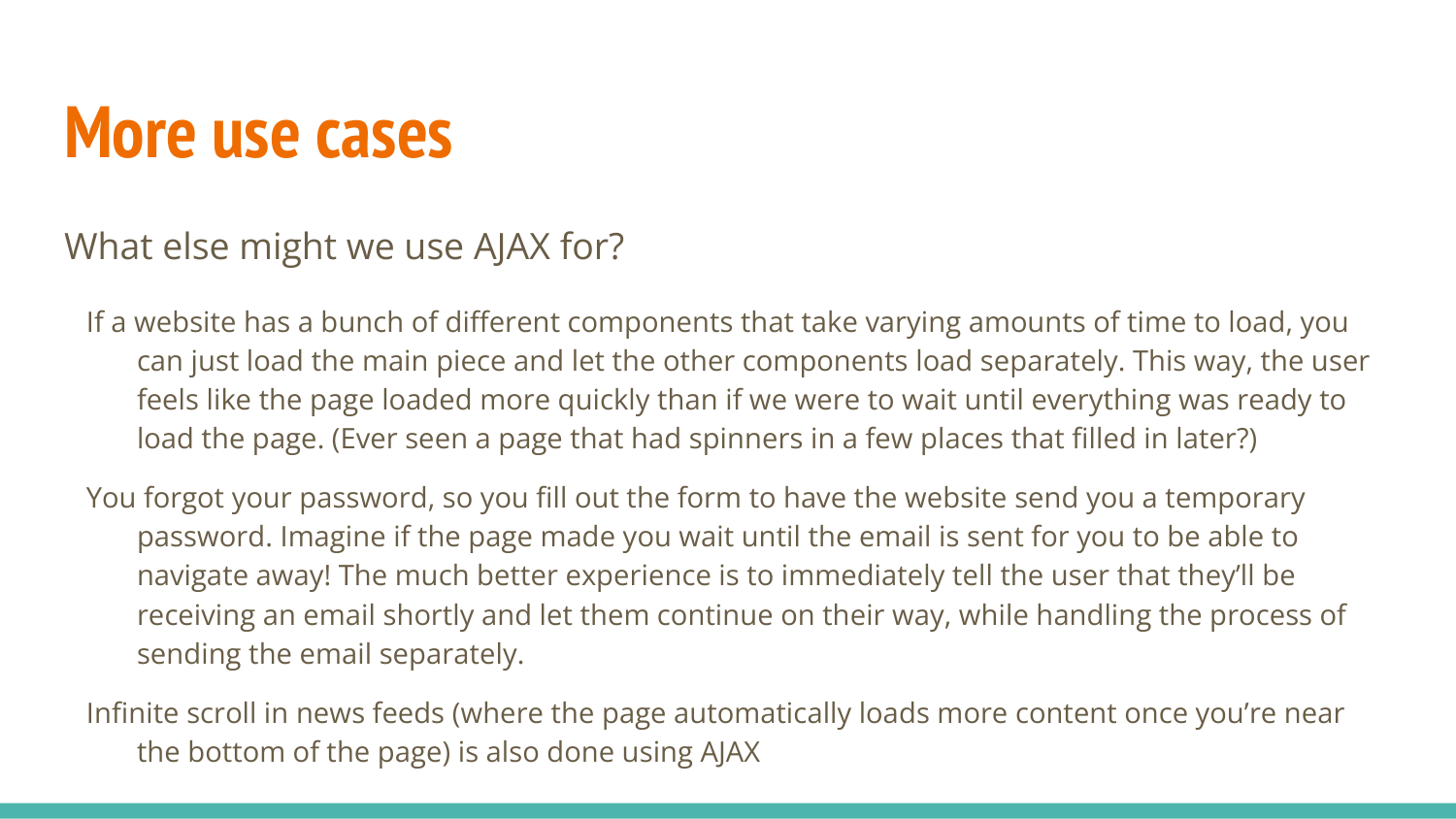

# More use cases
What else might we use AJAX for?
If a website has a bunch of different components that take varying amounts of time to load, you can just load the main piece and let the other components load separately. This way, the user feels like the page loaded more quickly than if we were to wait until everything was ready to load the page. (Ever seen a page that had spinners in a few places that filled in later?)
You forgot your password, so you fill out the form to have the website send you a temporary password. Imagine if the page made you wait until the email is sent for you to be able to navigate away! The much better experience is to immediately tell the user that they’ll be receiving an email shortly and let them continue on their way, while handling the process of sending the email separately.
Infinite scroll in news feeds (where the page automatically loads more content once you’re near the bottom of the page) is also done using AJAX